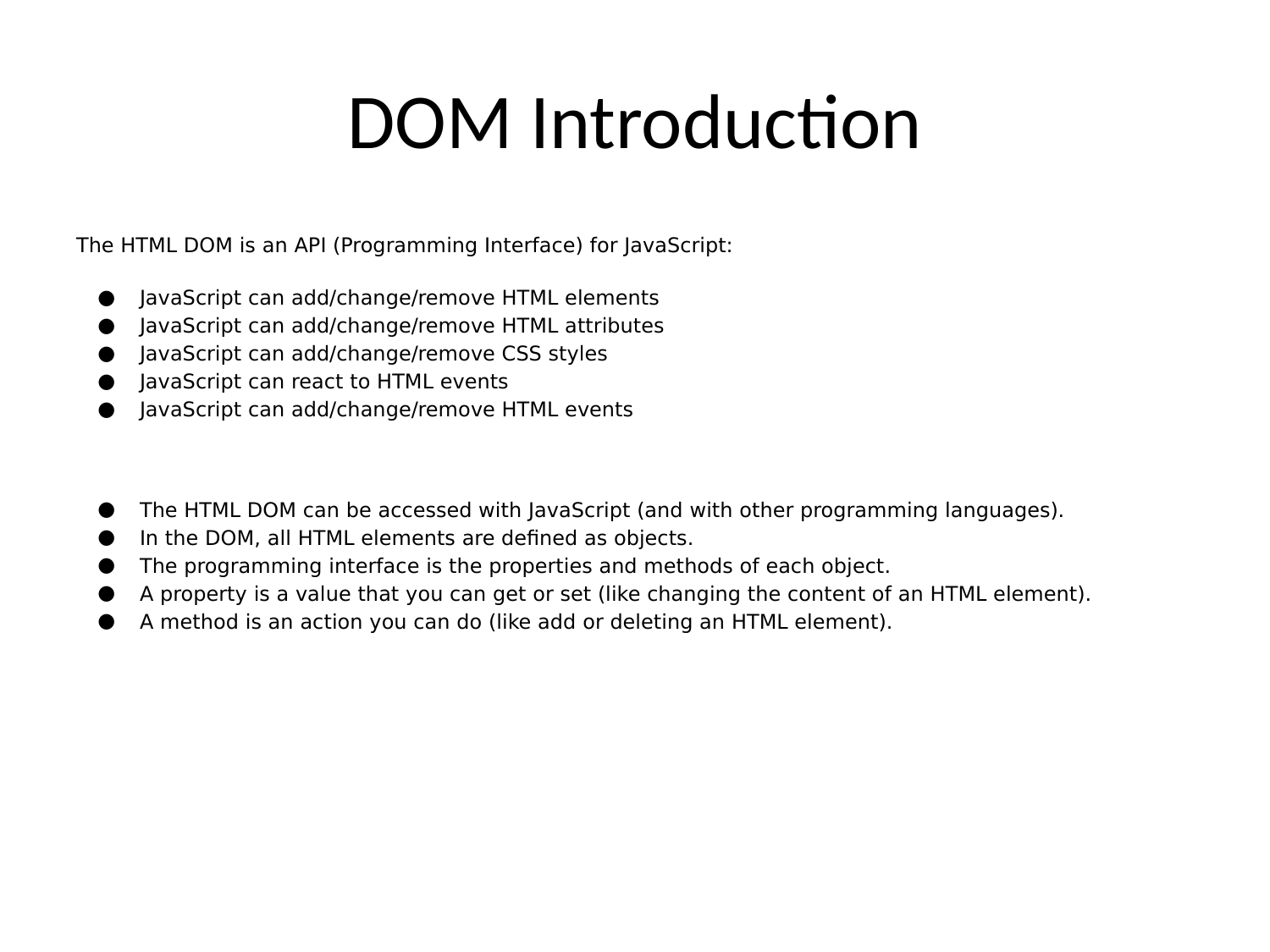

# DOM Introduction
The HTML DOM is an API (Programming Interface) for JavaScript:
JavaScript can add/change/remove HTML elements
JavaScript can add/change/remove HTML attributes
JavaScript can add/change/remove CSS styles
JavaScript can react to HTML events
JavaScript can add/change/remove HTML events

The HTML DOM can be accessed with JavaScript (and with other programming languages).
In the DOM, all HTML elements are defined as objects.
The programming interface is the properties and methods of each object.
A property is a value that you can get or set (like changing the content of an HTML element).
A method is an action you can do (like add or deleting an HTML element).